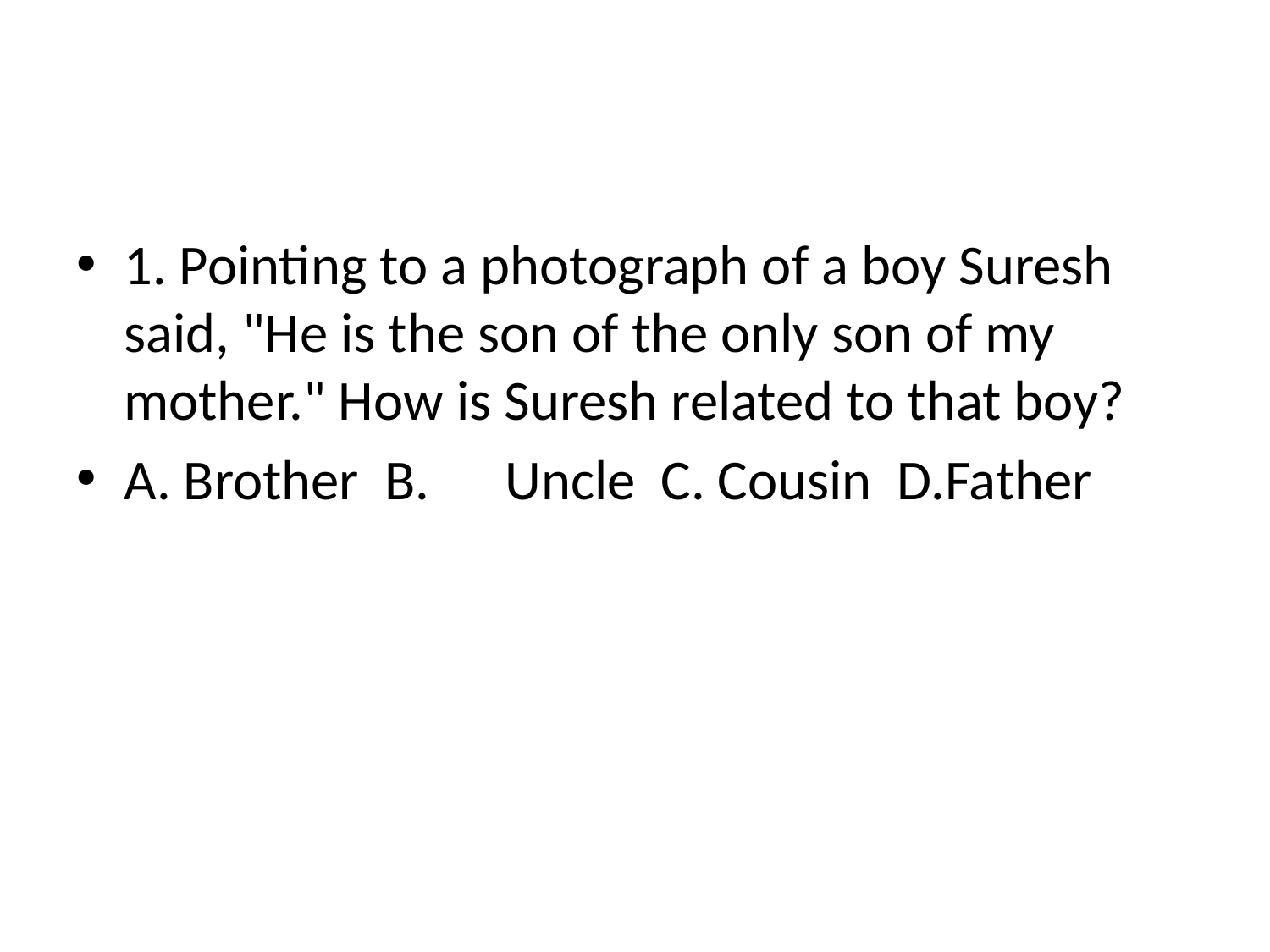

#
1. Pointing to a photograph of a boy Suresh said, "He is the son of the only son of my mother." How is Suresh related to that boy?
A. Brother  B.	Uncle  C. Cousin  D.Father